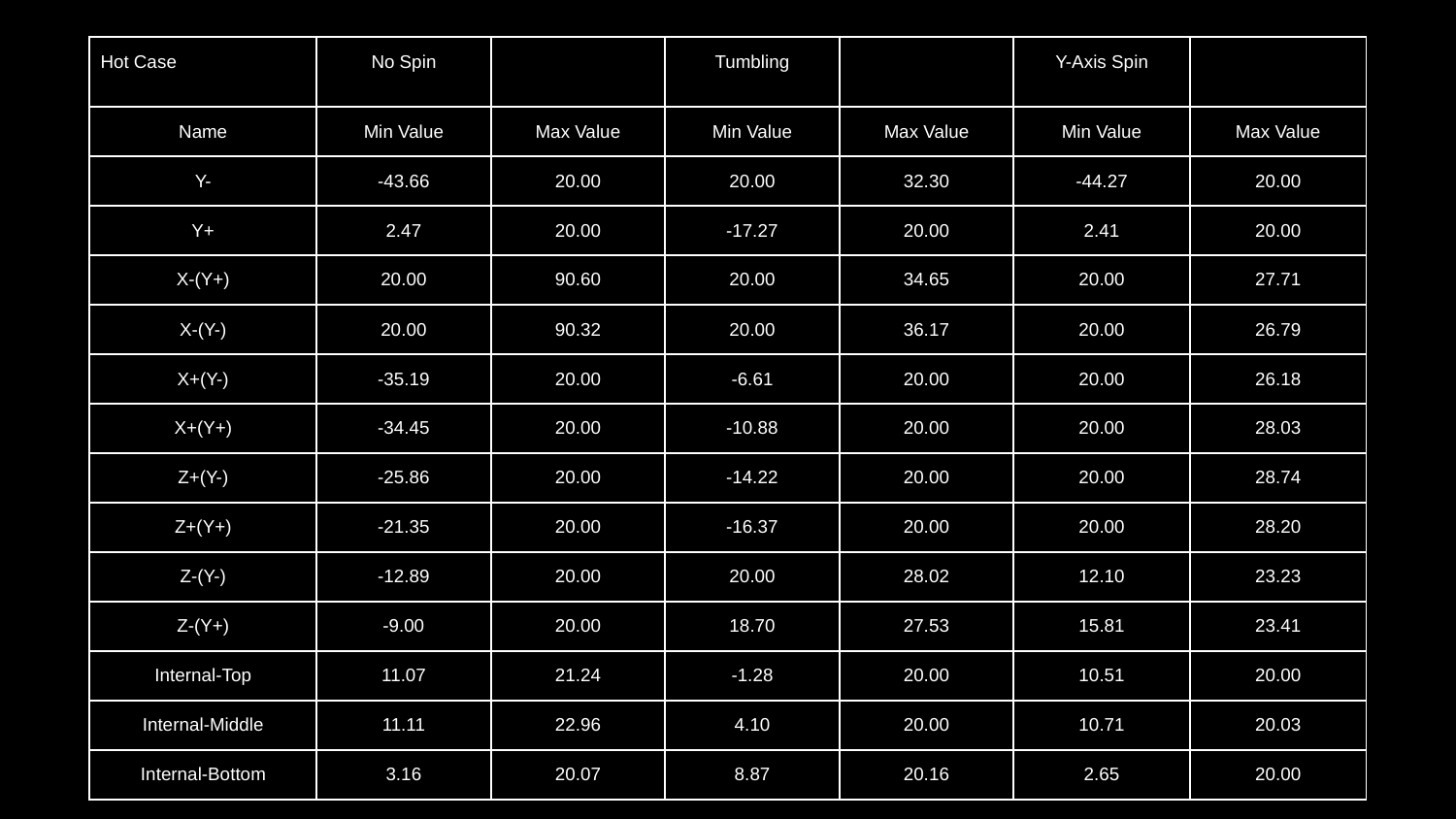

| Hot Case | No Spin |  | Tumbling |  | Y-Axis Spin |  |
| --- | --- | --- | --- | --- | --- | --- |
| Name | Min Value | Max Value | Min Value | Max Value | Min Value | Max Value |
| Y- | -43.66 | 20.00 | 20.00 | 32.30 | -44.27 | 20.00 |
| Y+ | 2.47 | 20.00 | -17.27 | 20.00 | 2.41 | 20.00 |
| X-(Y+) | 20.00 | 90.60 | 20.00 | 34.65 | 20.00 | 27.71 |
| X-(Y-) | 20.00 | 90.32 | 20.00 | 36.17 | 20.00 | 26.79 |
| X+(Y-) | -35.19 | 20.00 | -6.61 | 20.00 | 20.00 | 26.18 |
| X+(Y+) | -34.45 | 20.00 | -10.88 | 20.00 | 20.00 | 28.03 |
| Z+(Y-) | -25.86 | 20.00 | -14.22 | 20.00 | 20.00 | 28.74 |
| Z+(Y+) | -21.35 | 20.00 | -16.37 | 20.00 | 20.00 | 28.20 |
| Z-(Y-) | -12.89 | 20.00 | 20.00 | 28.02 | 12.10 | 23.23 |
| Z-(Y+) | -9.00 | 20.00 | 18.70 | 27.53 | 15.81 | 23.41 |
| Internal-Top | 11.07 | 21.24 | -1.28 | 20.00 | 10.51 | 20.00 |
| Internal-Middle | 11.11 | 22.96 | 4.10 | 20.00 | 10.71 | 20.03 |
| Internal-Bottom | 3.16 | 20.07 | 8.87 | 20.16 | 2.65 | 20.00 |